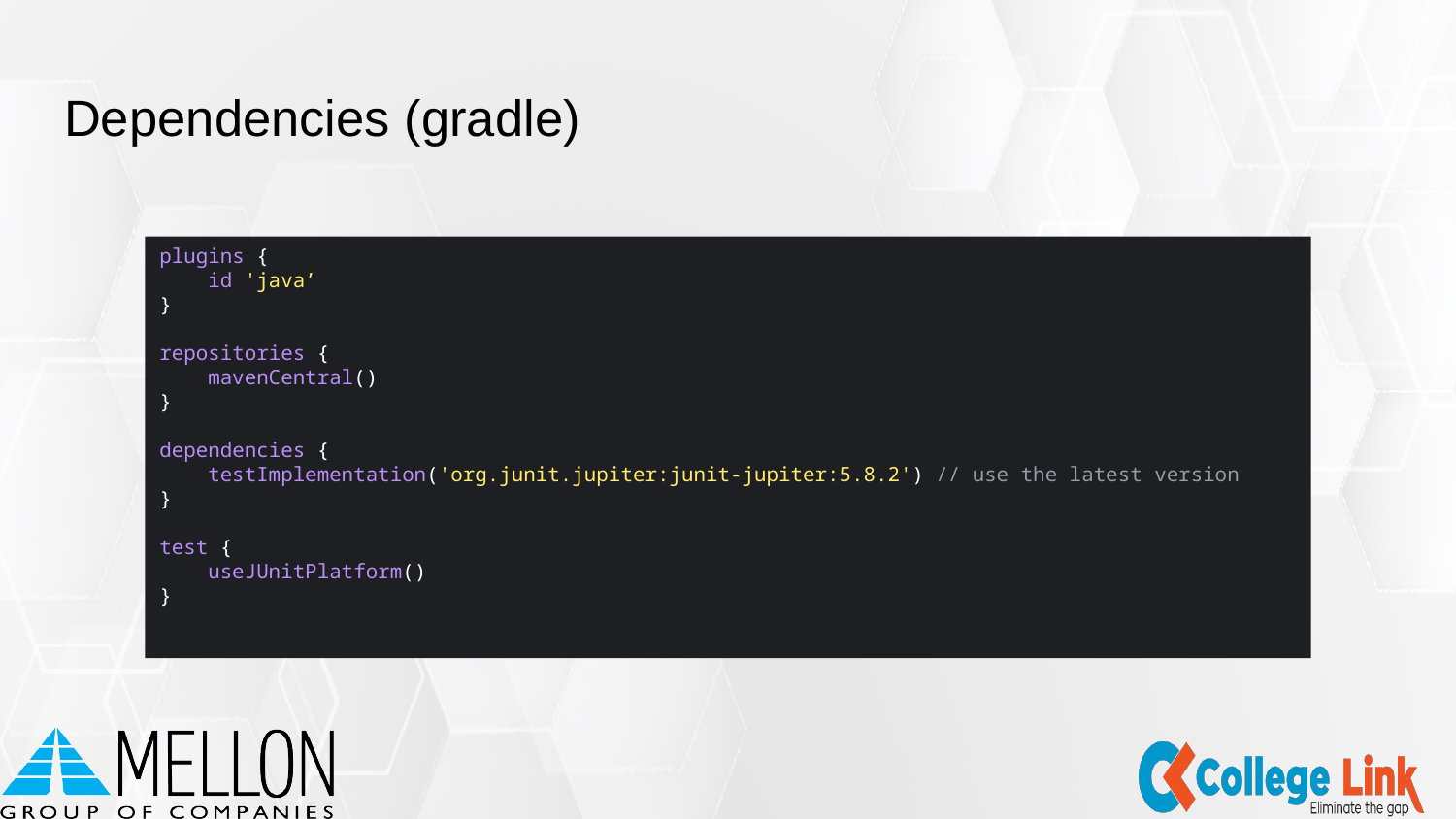

# Dependencies (gradle)
plugins {
    id 'java’
}
repositories {
    mavenCentral()
}
dependencies {
    testImplementation('org.junit.jupiter:junit-jupiter:5.8.2') // use the latest version
}
test {
    useJUnitPlatform()
}